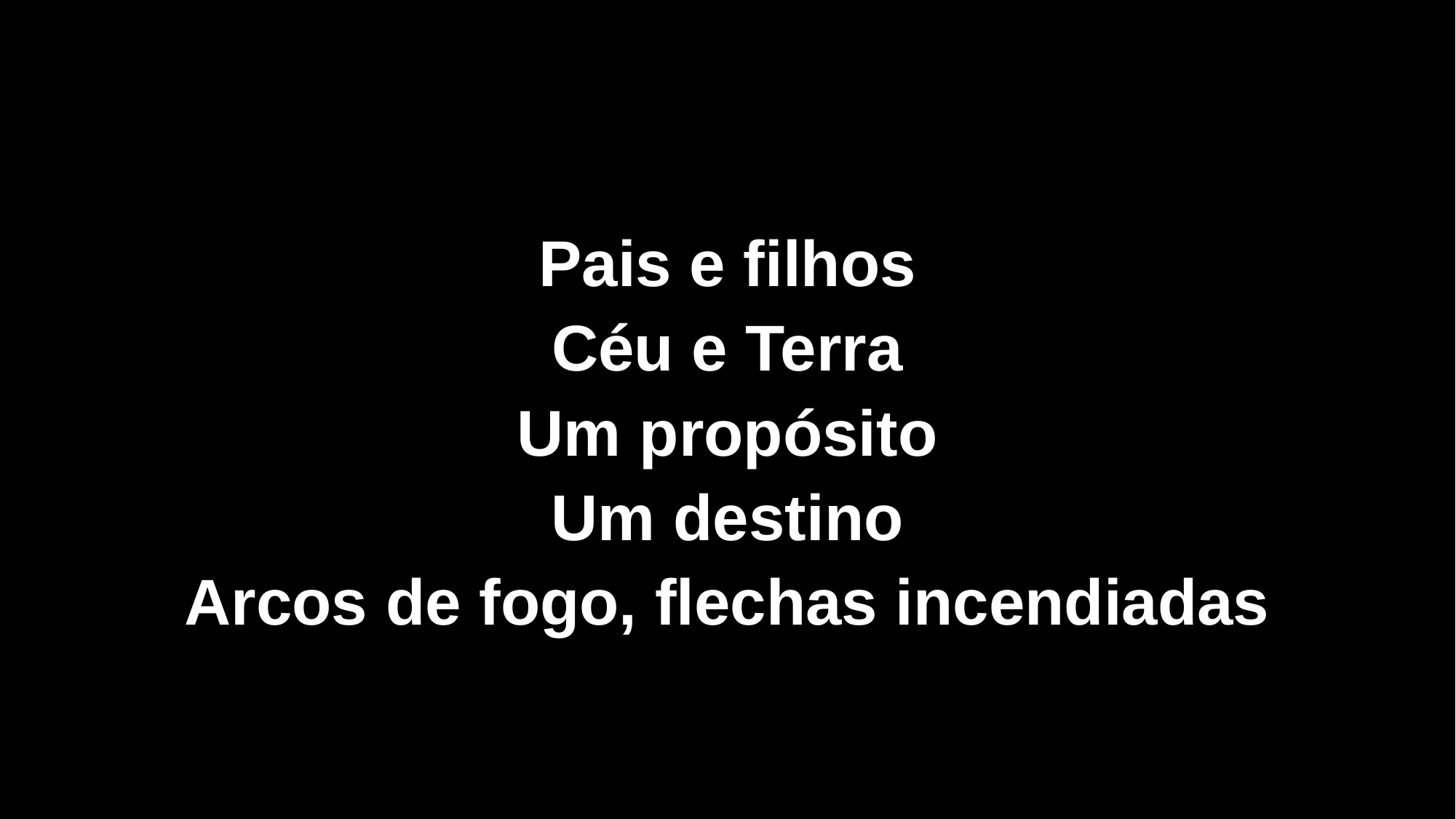

Pais e filhos
Céu e Terra
Um propósito
Um destino
Arcos de fogo, flechas incendiadas